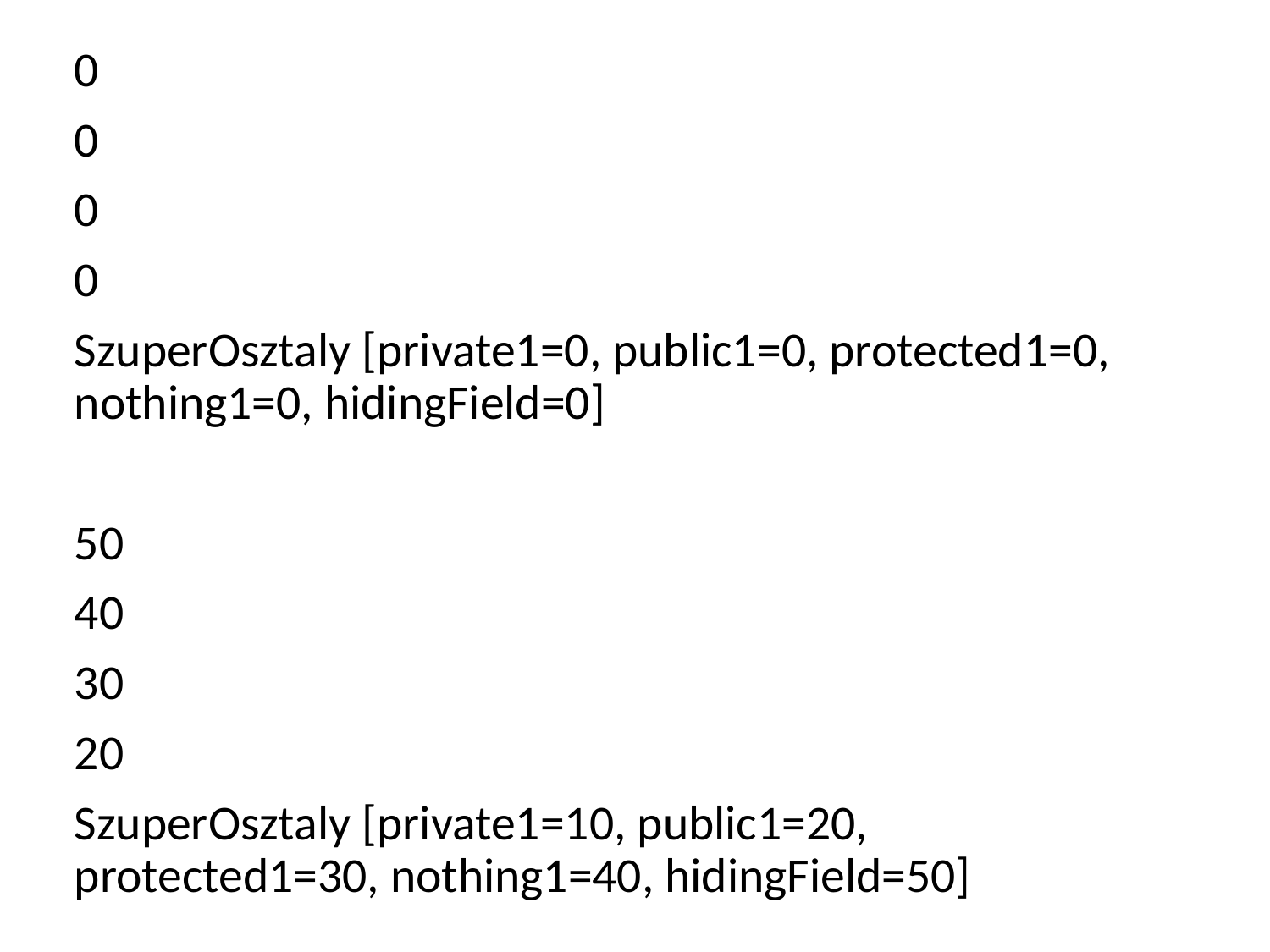

0
0
0
0
SzuperOsztaly [private1=0, public1=0, protected1=0, nothing1=0, hidingField=0]

50
40
30
20
SzuperOsztaly [private1=10, public1=20, protected1=30, nothing1=40, hidingField=50]